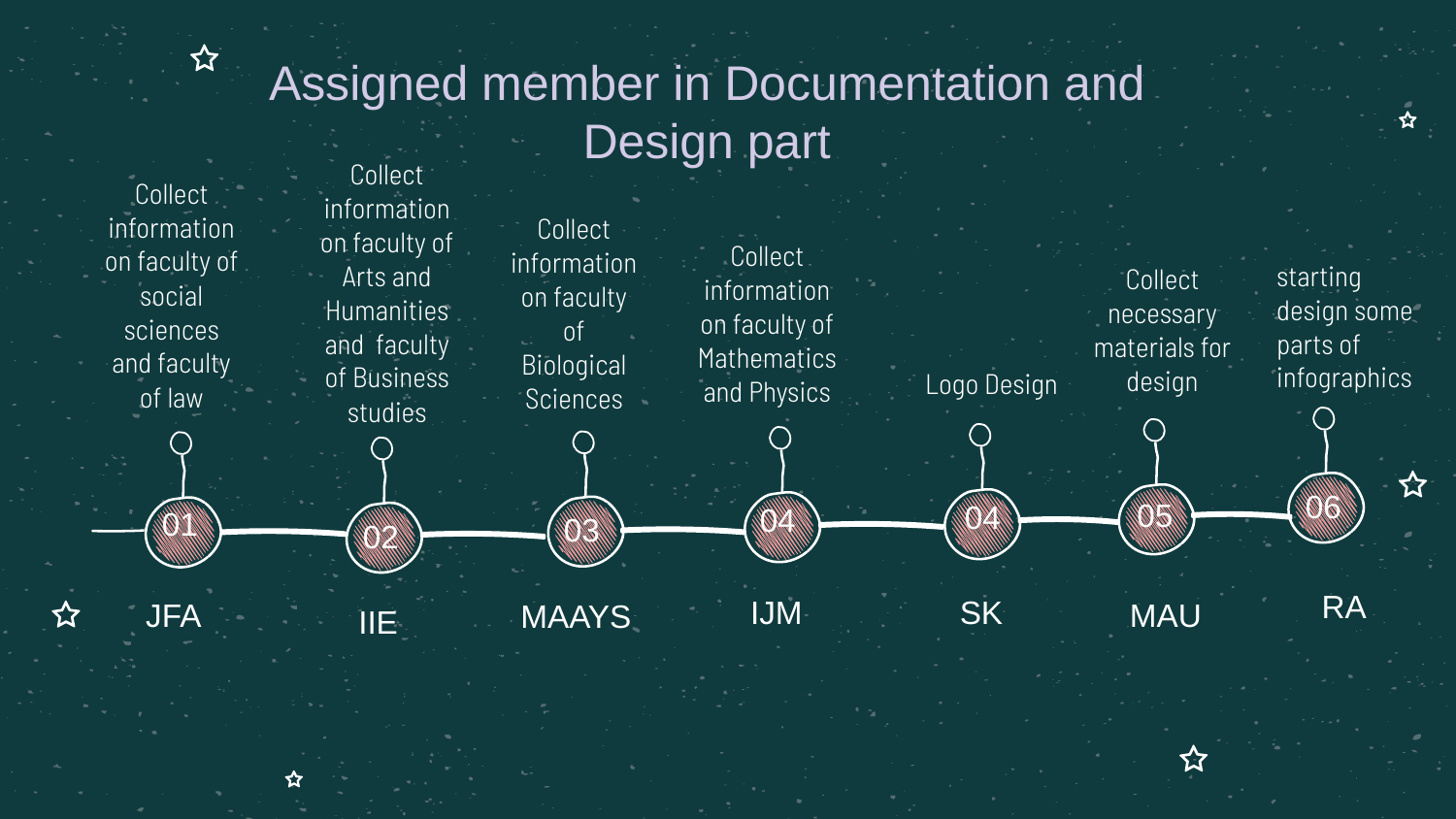

# Assigned member in Documentation and Design part
starting design some parts of infographics
Collect necessary materials for design
Logo Design
Collect information on faculty of Mathematics and Physics
Collect information on faculty of Biological Sciences
Collect information on faculty of Arts and Humanities and  faculty of Business studies
Collect information on faculty of social sciences and faculty of law

06
05
04
04
01

03

02

IJM
SK
JFA
MAU
RA
MAAYS
IIE